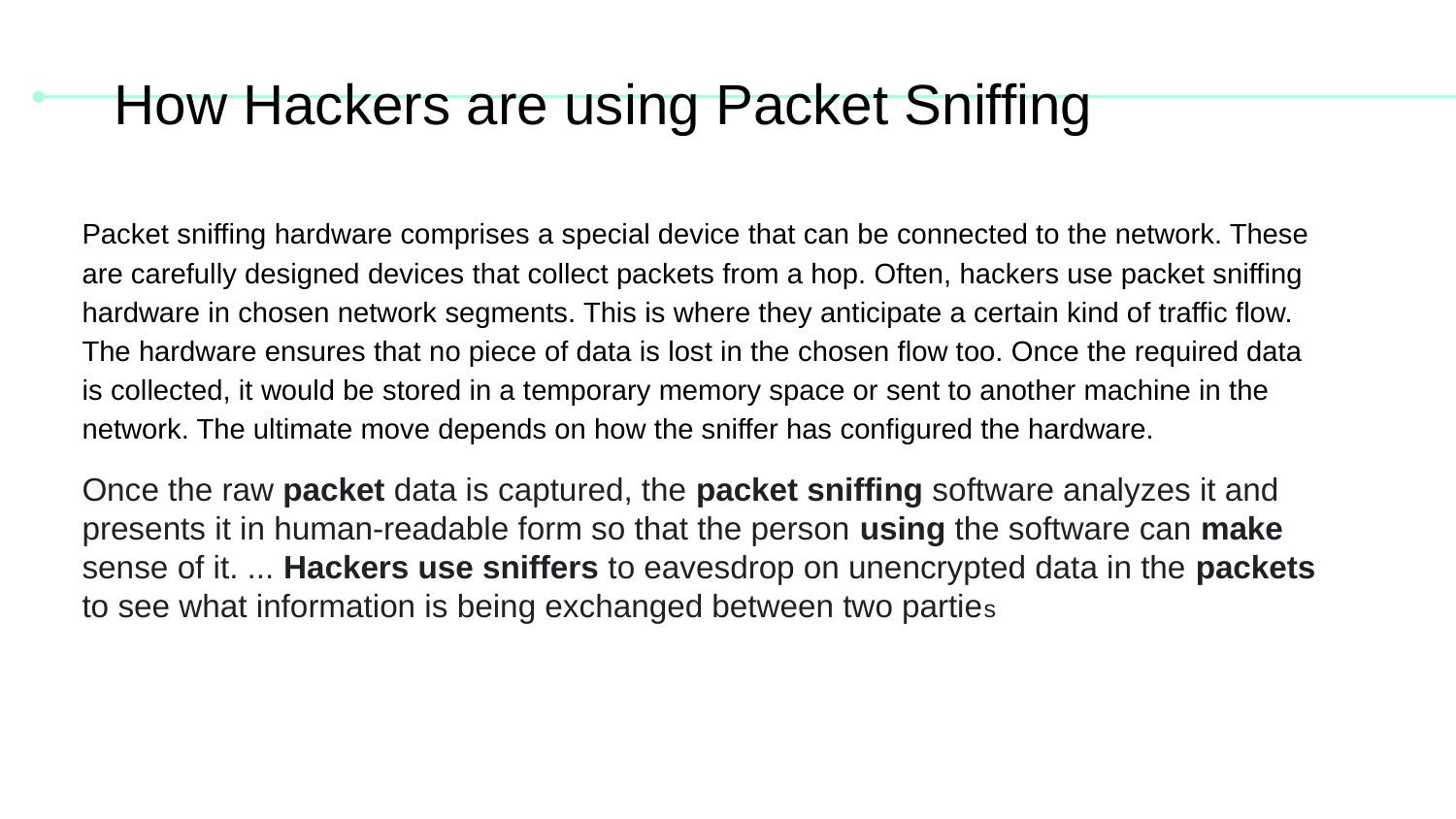

# How Hackers are using Packet Sniffing

Packet sniffing hardware comprises a special device that can be connected to the network. These are carefully designed devices that collect packets from a hop. Often, hackers use packet sniffing hardware in chosen network segments. This is where they anticipate a certain kind of traffic flow. The hardware ensures that no piece of data is lost in the chosen flow too. Once the required data is collected, it would be stored in a temporary memory space or sent to another machine in the network. The ultimate move depends on how the sniffer has configured the hardware.
Once the raw packet data is captured, the packet sniffing software analyzes it and presents it in human-readable form so that the person using the software can make sense of it. ... Hackers use sniffers to eavesdrop on unencrypted data in the packets to see what information is being exchanged between two parties